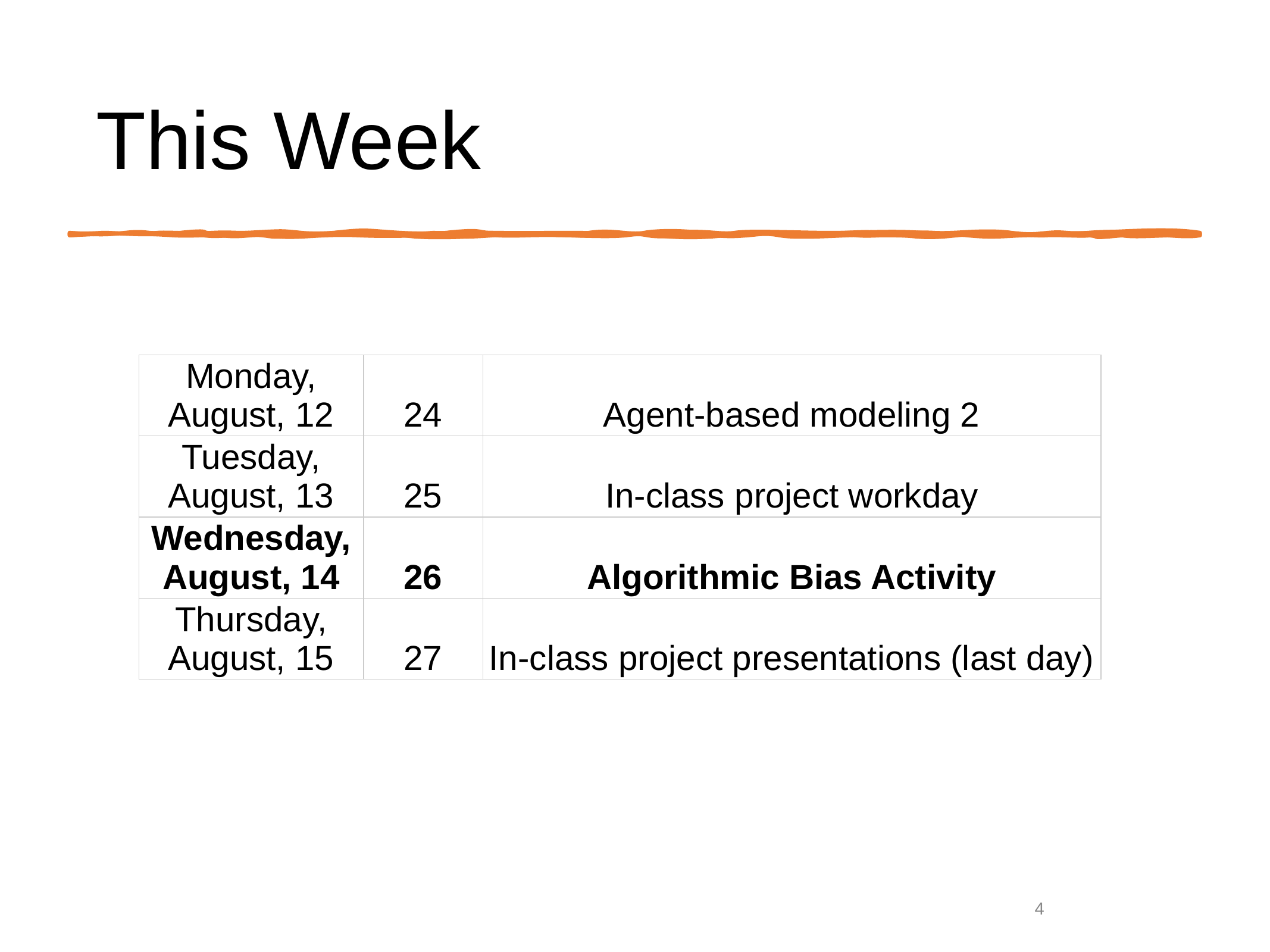

# This Week

| Monday, August, 12 | 24 | Agent-based modeling 2 |
| --- | --- | --- |
| Tuesday, August, 13 | 25 | In-class project workday |
| Wednesday, August, 14 | 26 | Algorithmic Bias Activity |
| Thursday, August, 15 | 27 | In-class project presentations (last day) |
4